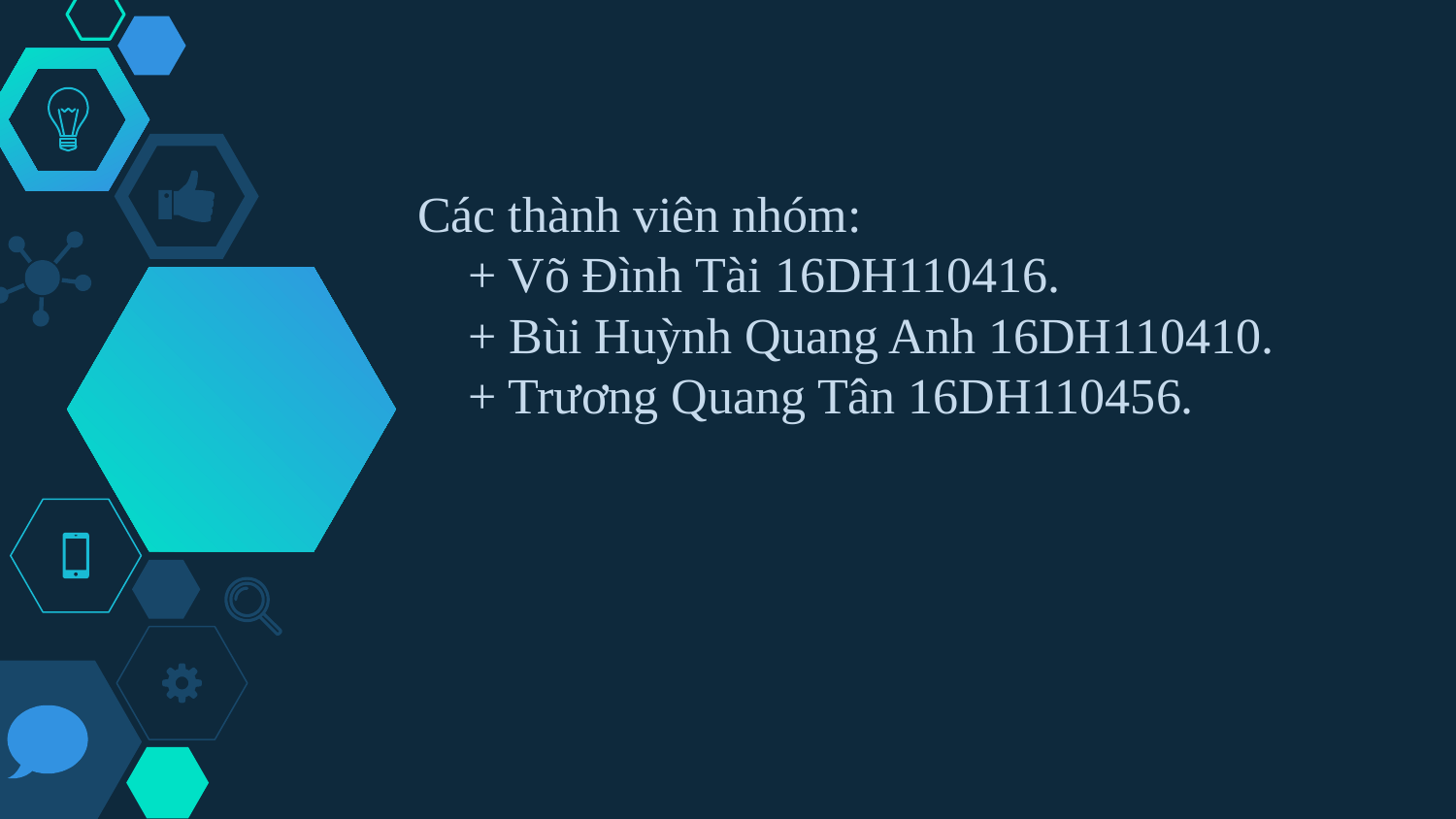

Các thành viên nhóm:
	+ Võ Đình Tài 16DH110416.
	+ Bùi Huỳnh Quang Anh 16DH110410.
	+ Trương Quang Tân 16DH110456.